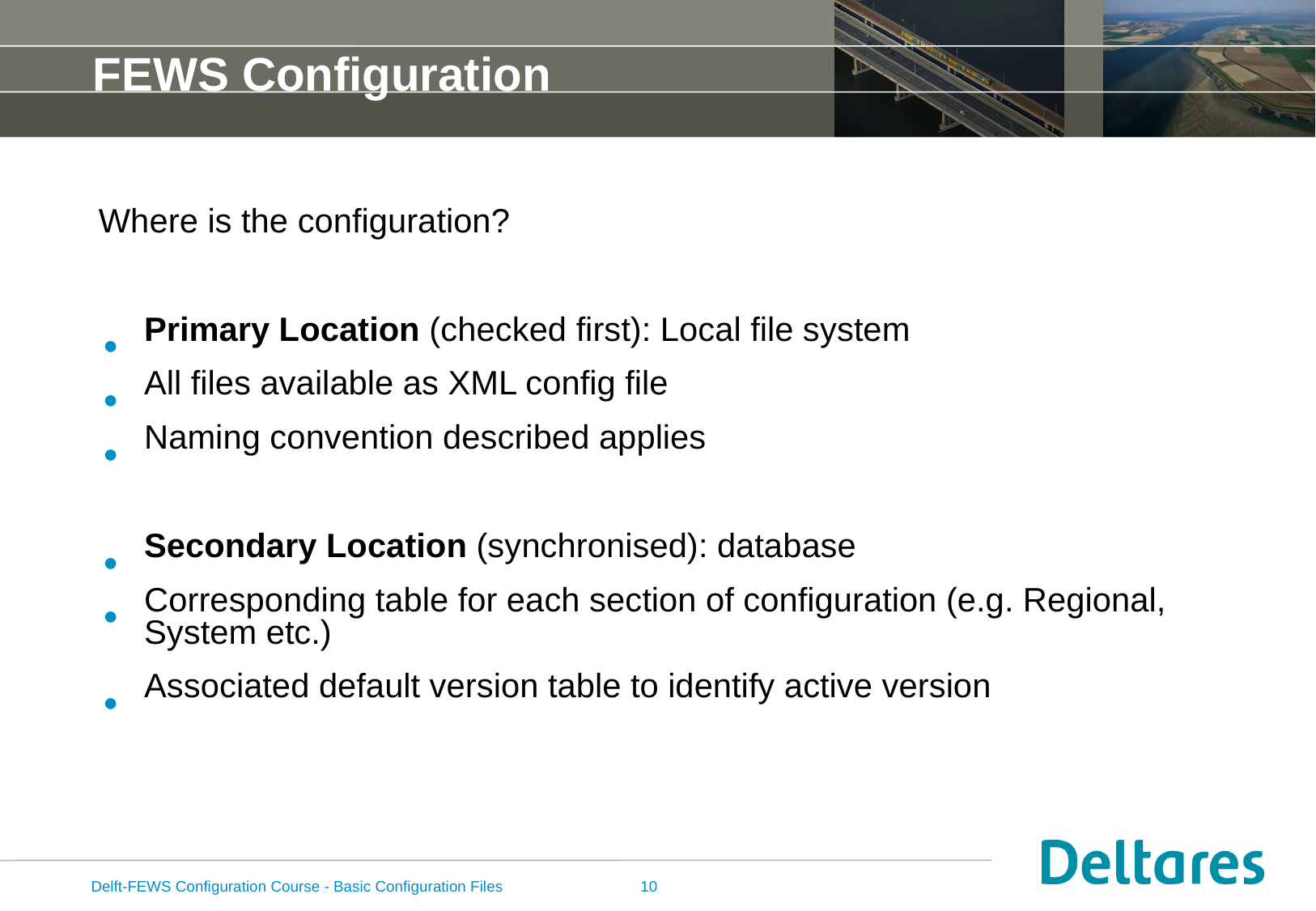

# FEWS Configuration
Where is the configuration?

Primary Location (checked first): Local file system
All files available as XML config file
Naming convention described applies

Secondary Location (synchronised): database
Corresponding table for each section of configuration (e.g. Regional, System etc.)
Associated default version table to identify active version

Delft-FEWS Configuration Course - Basic Configuration Files
10